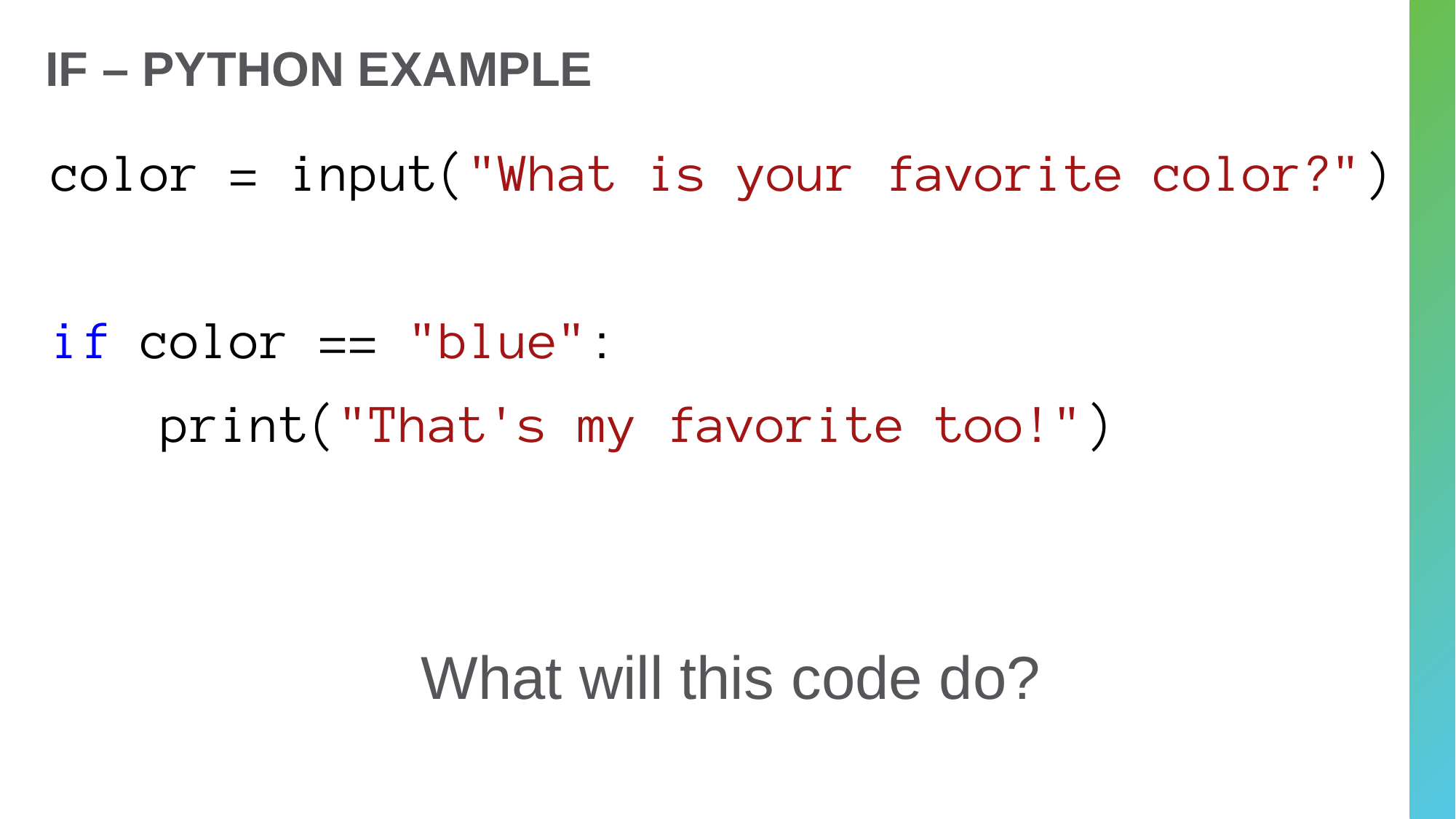

# if – Python Example
color = input("What is your favorite color?")

if color == "blue":
	print("That's my favorite too!")

What will this code do?